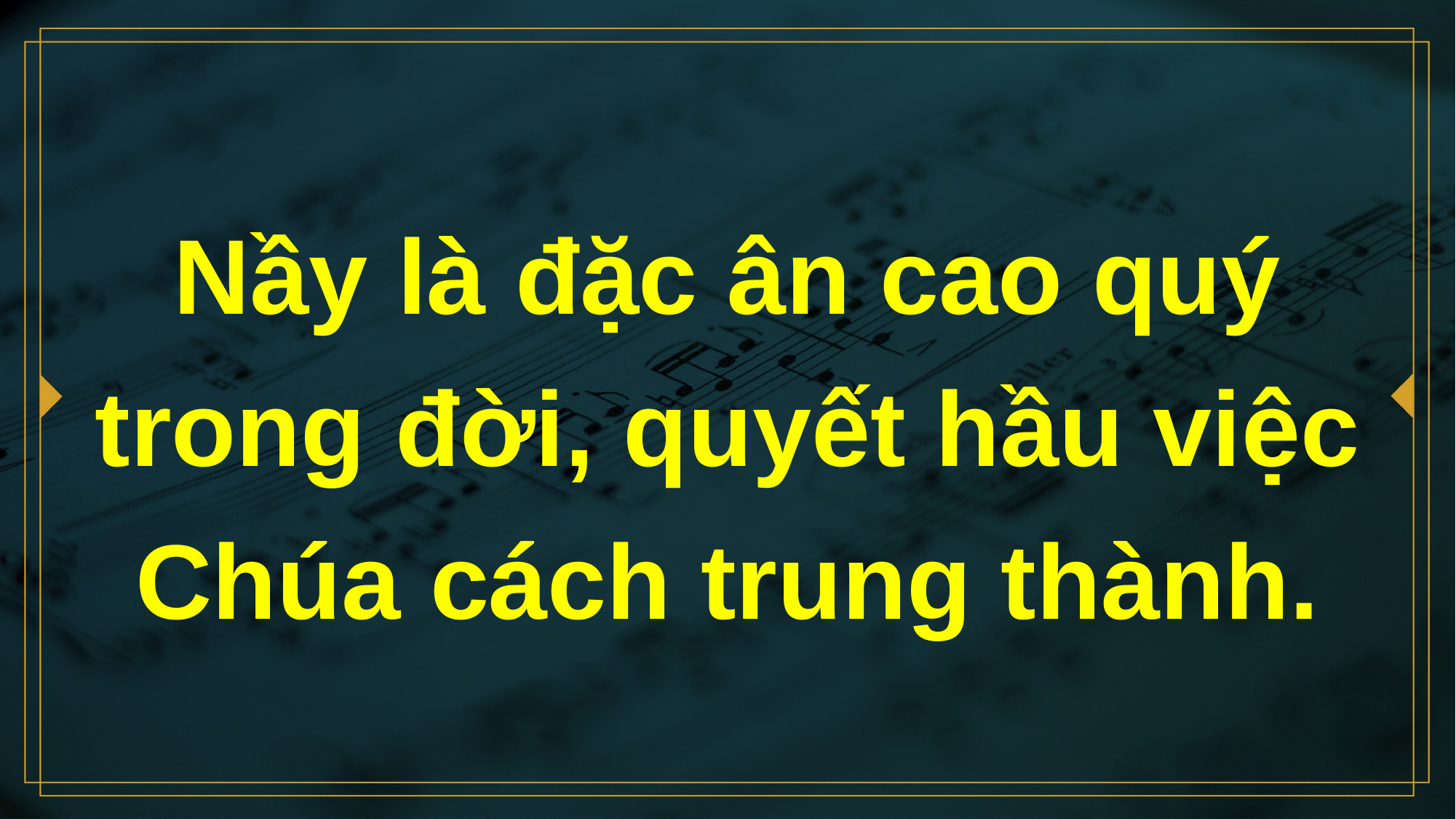

# Nầy là đặc ân cao quý trong đời, quyết hầu việc Chúa cách trung thành.